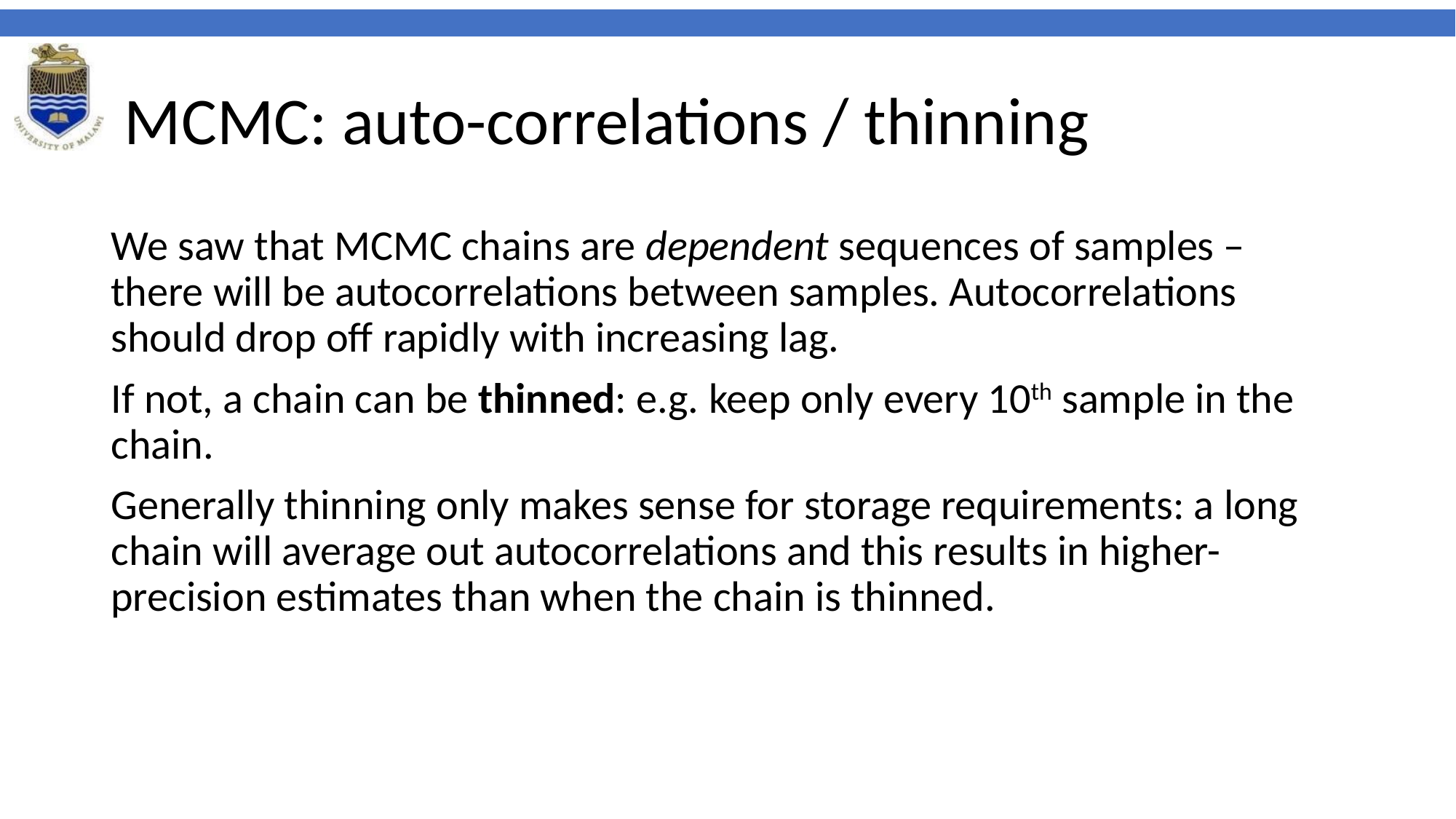

# MCMC: auto-correlations / thinning
We saw that MCMC chains are dependent sequences of samples – there will be autocorrelations between samples. Autocorrelations should drop off rapidly with increasing lag.
If not, a chain can be thinned: e.g. keep only every 10th sample in the chain.
Generally thinning only makes sense for storage requirements: a long chain will average out autocorrelations and this results in higher-precision estimates than when the chain is thinned.